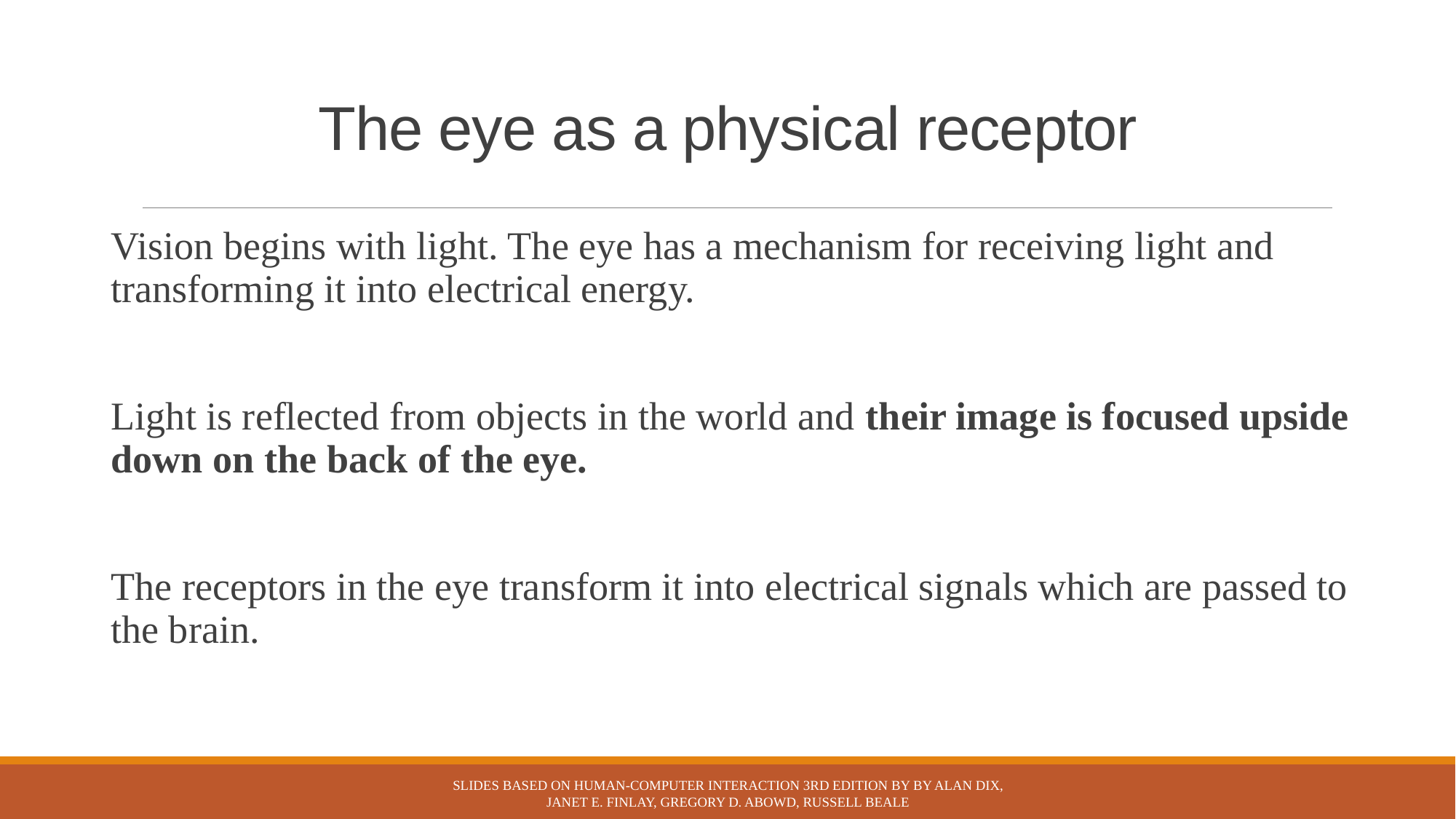

# The eye as a physical receptor
Vision begins with light. The eye has a mechanism for receiving light and transforming it into electrical energy.

Light is reflected from objects in the world and their image is focused upside down on the back of the eye.

The receptors in the eye transform it into electrical signals which are passed to the brain.

Slides based on Human-Computer Interaction 3rd Edition by by Alan Dix, Janet E. Finlay, Gregory D. Abowd, Russell Beale